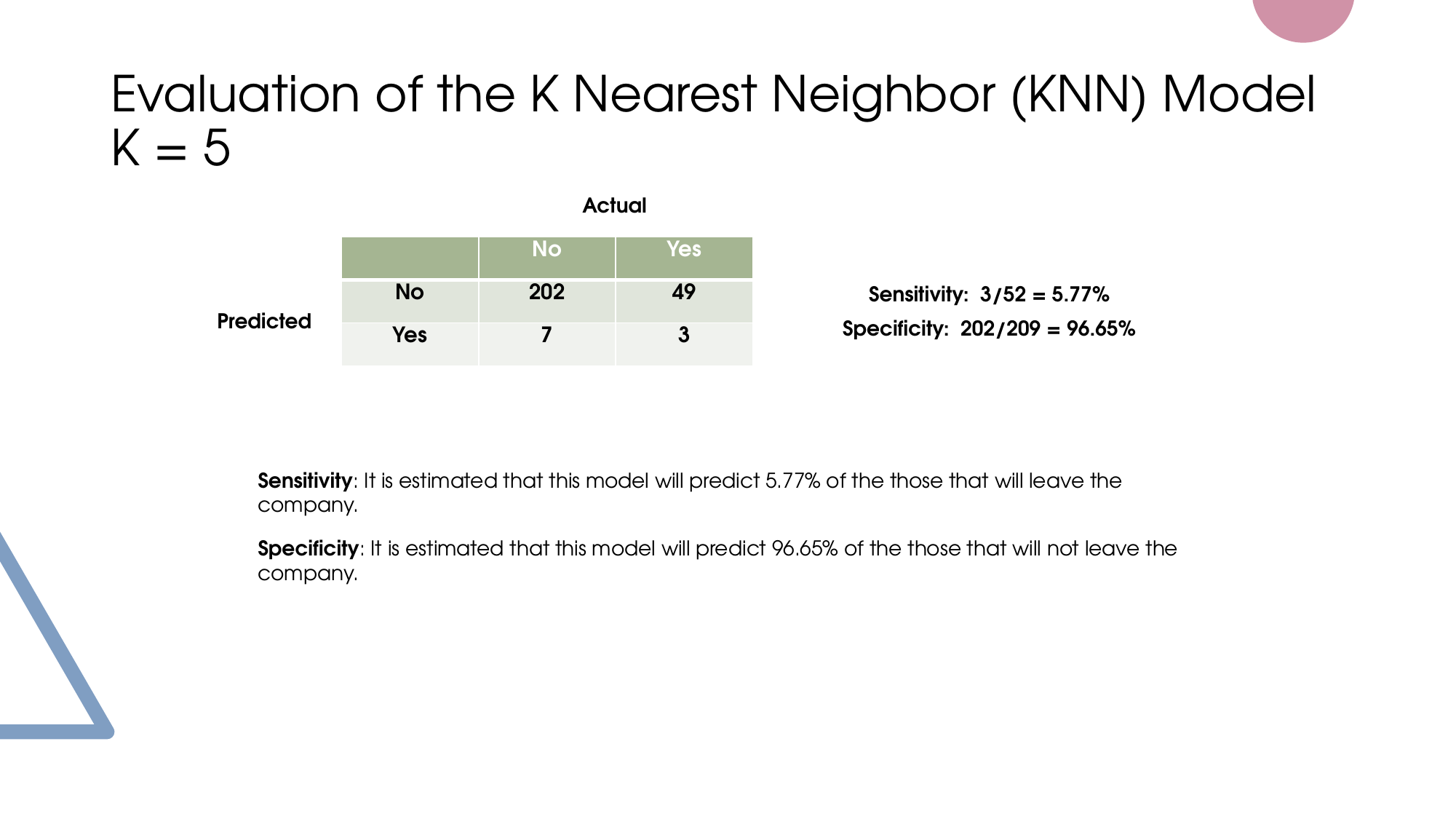

# Evaluation of the K Nearest Neighbor (KNN) Model K = 5
Actual
|  | No | Yes |
| --- | --- | --- |
| No | 202 | 49 |
| Yes | 7 | 3 |
Sensitivity:  3/52 = 5.77%
Predicted
Specificity:  202/209 = 96.65%
Sensitivity: It is estimated that this model will predict 5.77% of the those that will leave the company.
Specificity: It is estimated that this model will predict 96.65% of the those that will not leave the company.